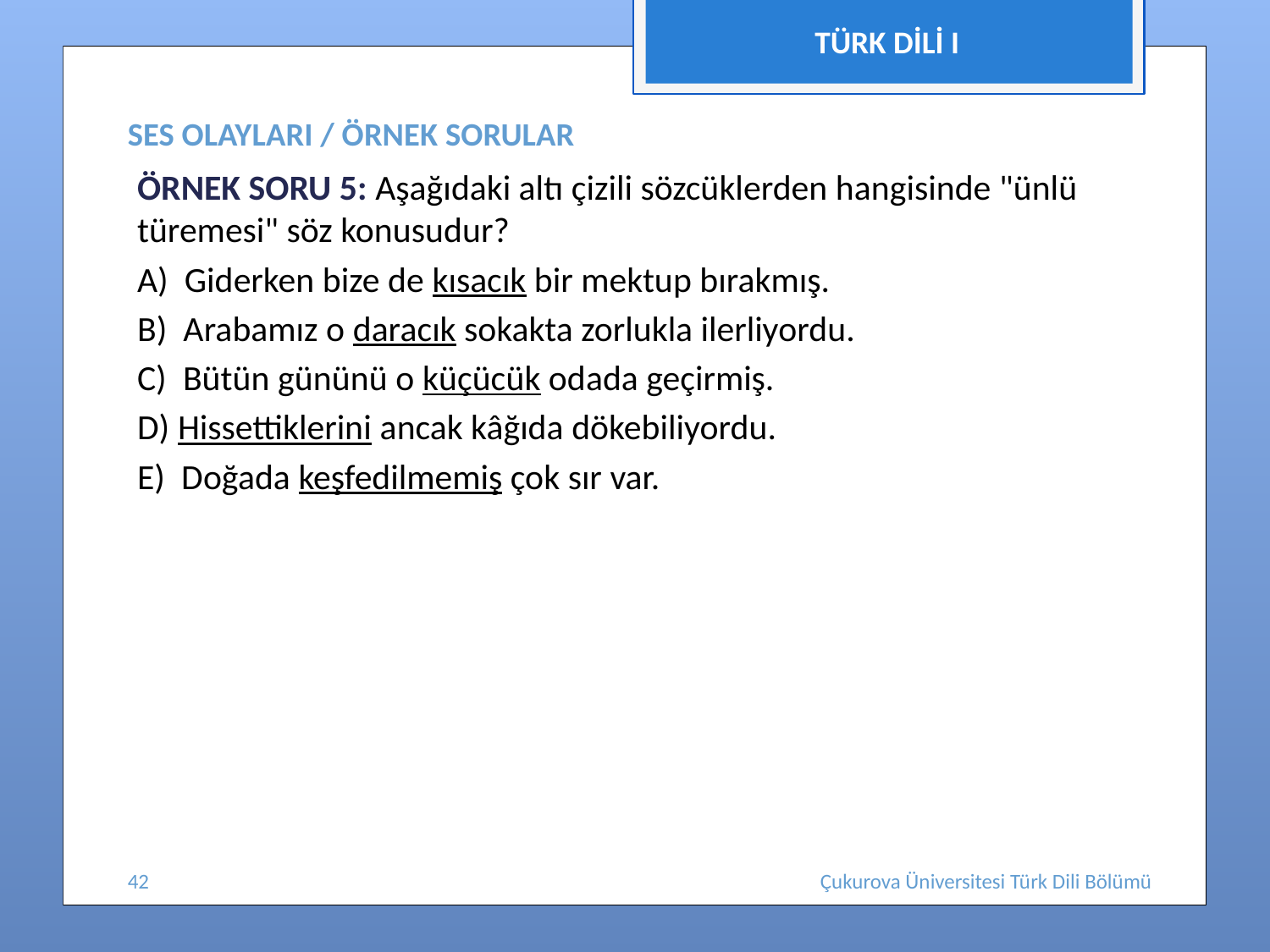

TÜRK DİLİ I
# SES OLAYLARI / ÖRNEK SORULAR
ÖRNEK SORU 5: Aşağıdaki altı çizili sözcüklerden hangisinde "ünlü türemesi" söz konusudur?
A)  Giderken bize de kısacık bir mektup bırakmış.
B)  Arabamız o daracık sokakta zorlukla ilerliyordu.
C)  Bütün gününü o küçücük odada geçirmiş.
D) Hissettiklerini ancak kâğıda dökebiliyordu.
E)  Doğada keşfedilmemiş çok sır var.

42
Çukurova Üniversitesi Türk Dili Bölümü